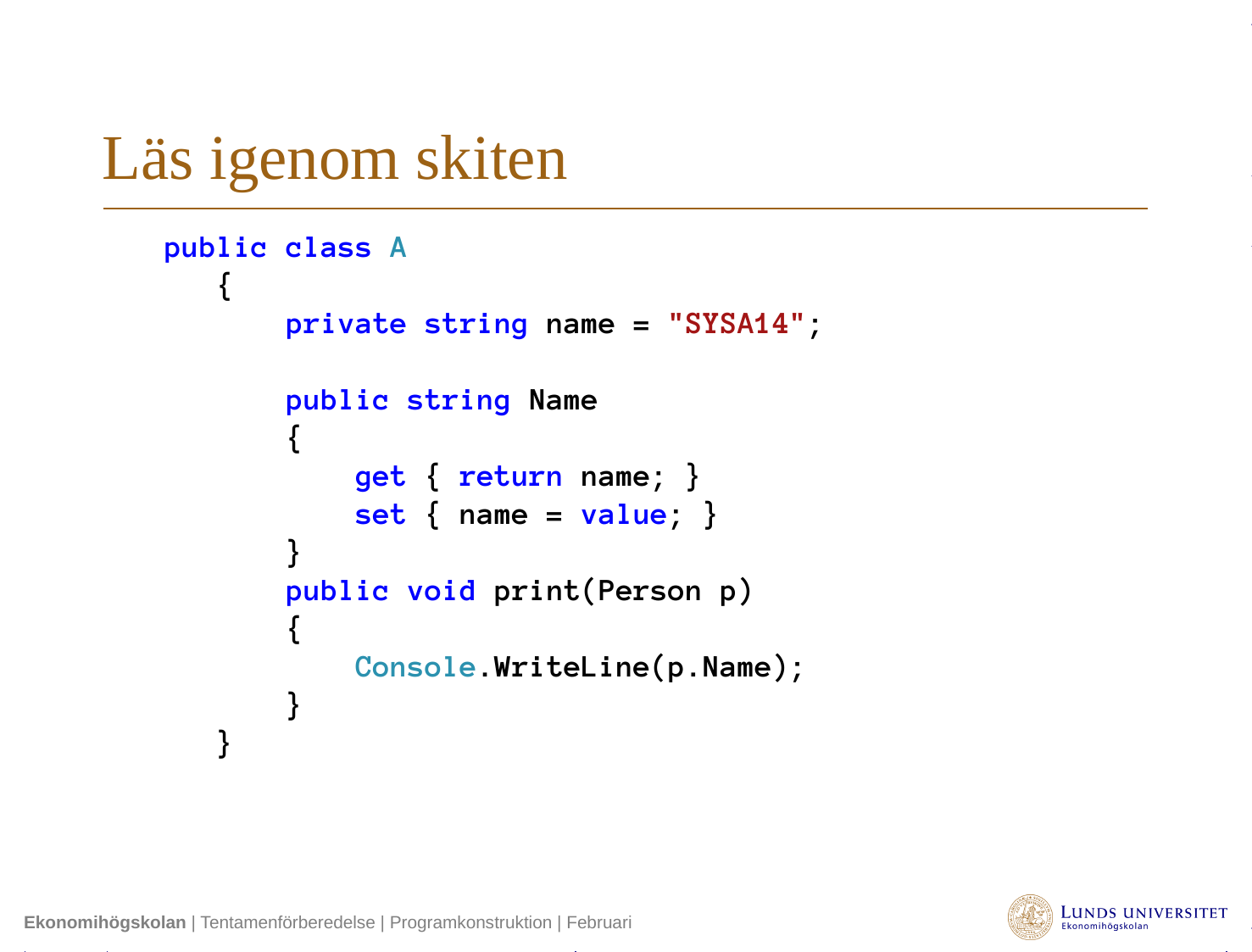

# Läs igenom skiten
 public class A
    {
        private string name = "SYSA14";

        public string Name
        {
            get { return name; }
            set { name = value; }
        }
        public void print(Person p)
        {
            Console.WriteLine(p.Name);
        }
    }